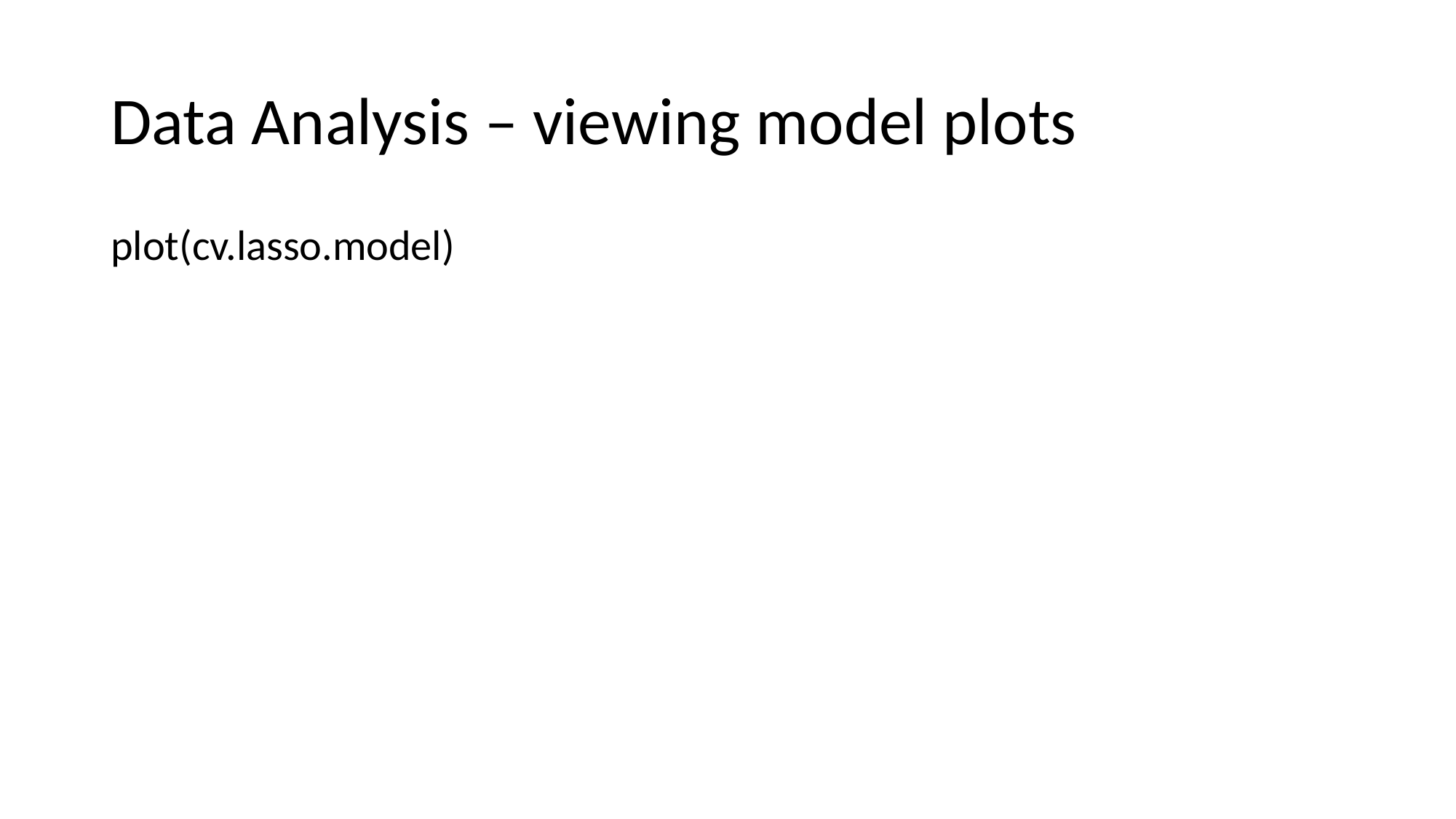

# Data Analysis – viewing model plots
plot(cv.lasso.model)